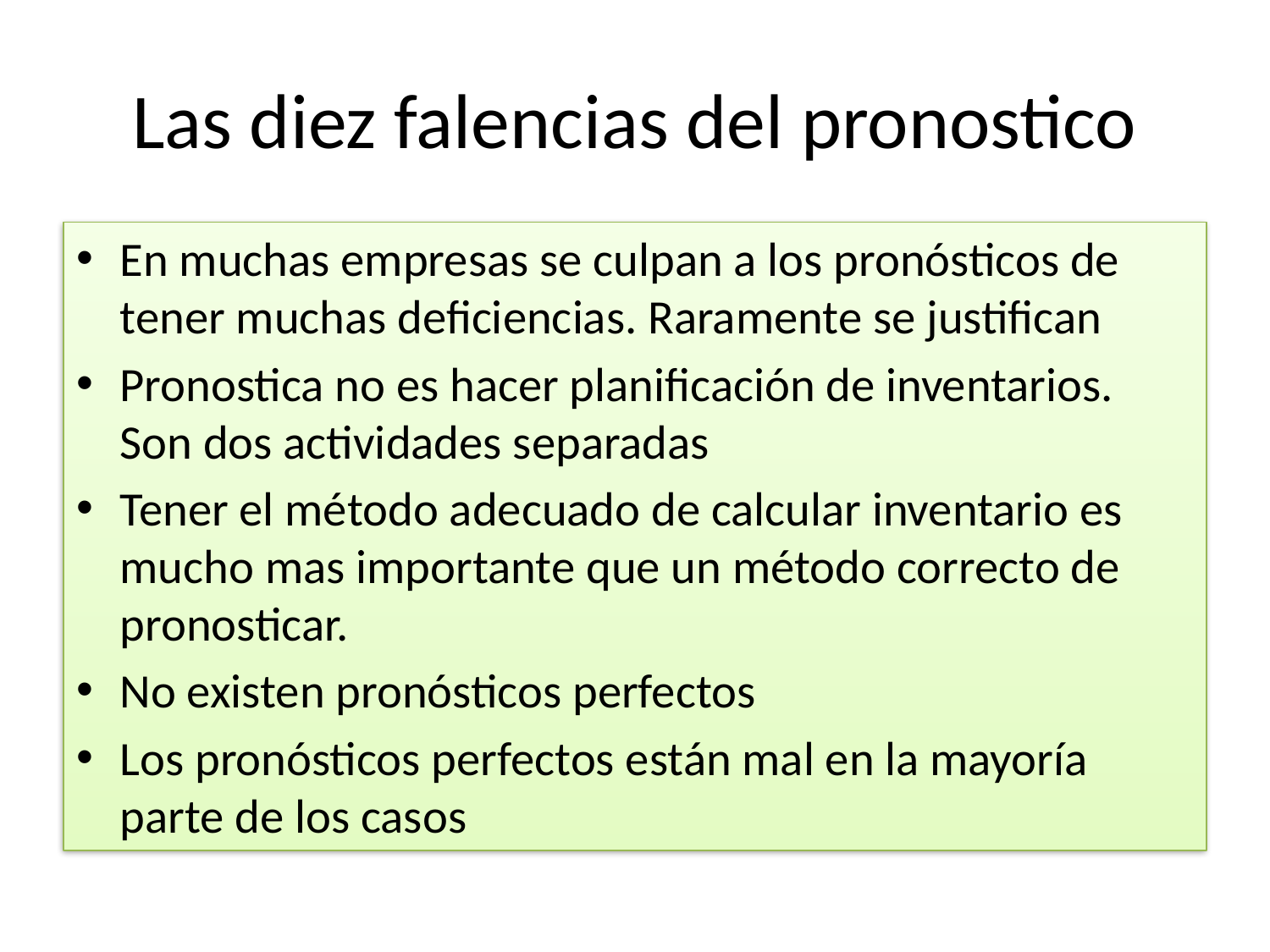

# Las diez falencias del pronostico
En muchas empresas se culpan a los pronósticos de tener muchas deficiencias. Raramente se justifican
Pronostica no es hacer planificación de inventarios. Son dos actividades separadas
Tener el método adecuado de calcular inventario es mucho mas importante que un método correcto de pronosticar.
No existen pronósticos perfectos
Los pronósticos perfectos están mal en la mayoría parte de los casos